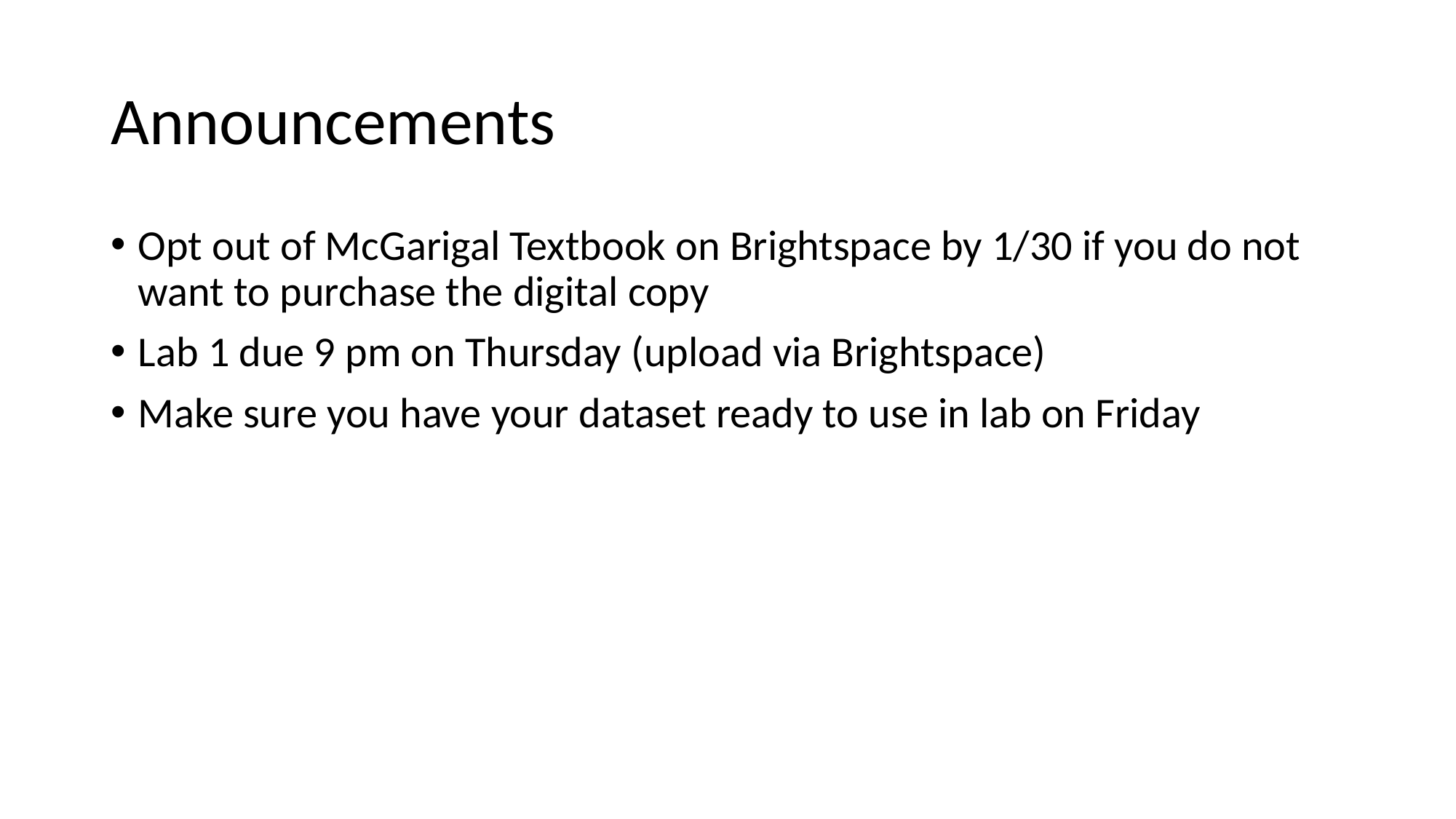

# Announcements
Opt out of McGarigal Textbook on Brightspace by 1/30 if you do not want to purchase the digital copy
Lab 1 due 9 pm on Thursday (upload via Brightspace)
Make sure you have your dataset ready to use in lab on Friday